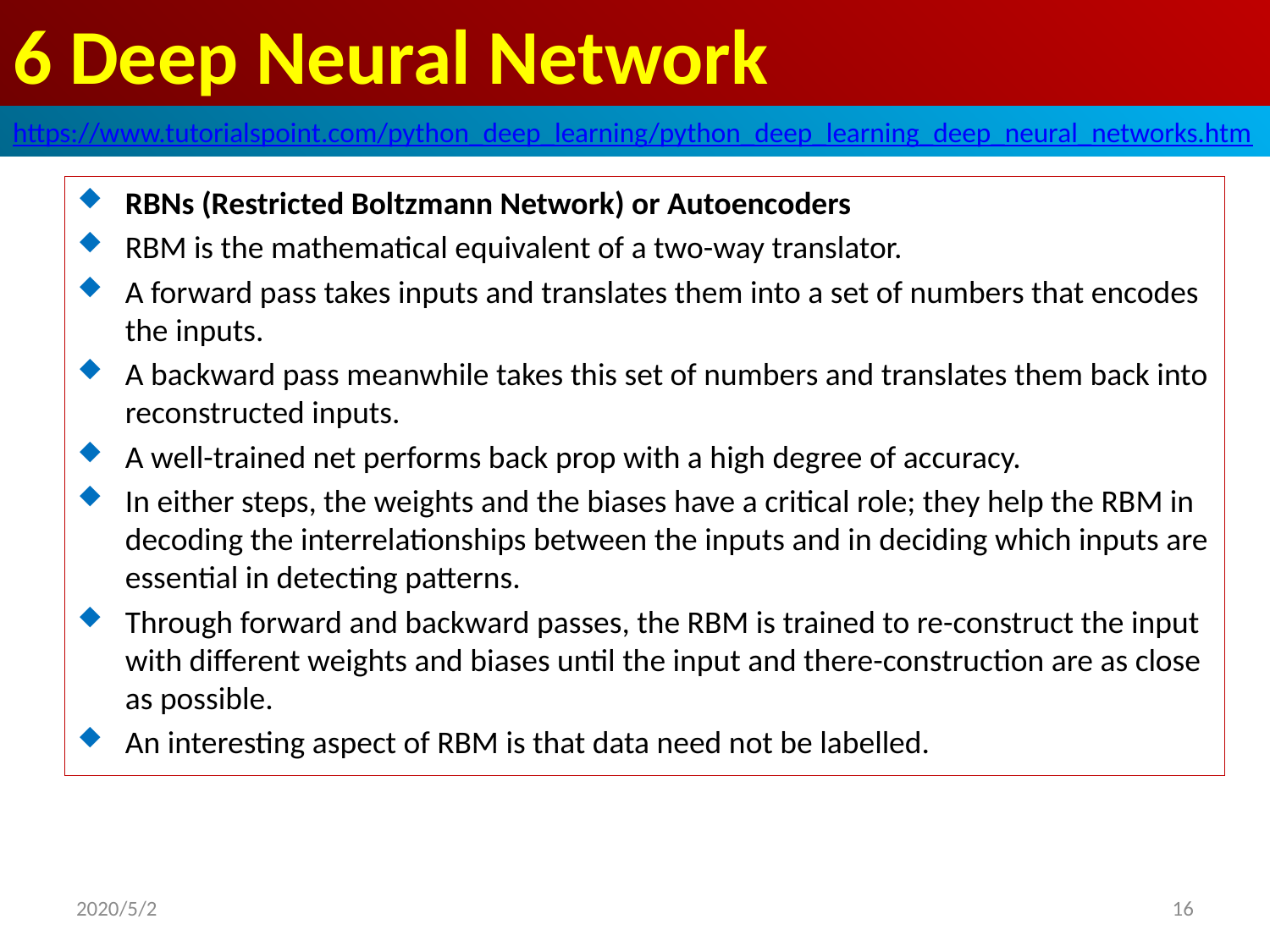

# 6 Deep Neural Network
https://www.tutorialspoint.com/python_deep_learning/python_deep_learning_deep_neural_networks.htm
RBNs (Restricted Boltzmann Network) or Autoencoders
RBM is the mathematical equivalent of a two-way translator.
A forward pass takes inputs and translates them into a set of numbers that encodes the inputs.
A backward pass meanwhile takes this set of numbers and translates them back into reconstructed inputs.
A well-trained net performs back prop with a high degree of accuracy.
In either steps, the weights and the biases have a critical role; they help the RBM in decoding the interrelationships between the inputs and in deciding which inputs are essential in detecting patterns.
Through forward and backward passes, the RBM is trained to re-construct the input with different weights and biases until the input and there-construction are as close as possible.
An interesting aspect of RBM is that data need not be labelled.
2020/5/2
16